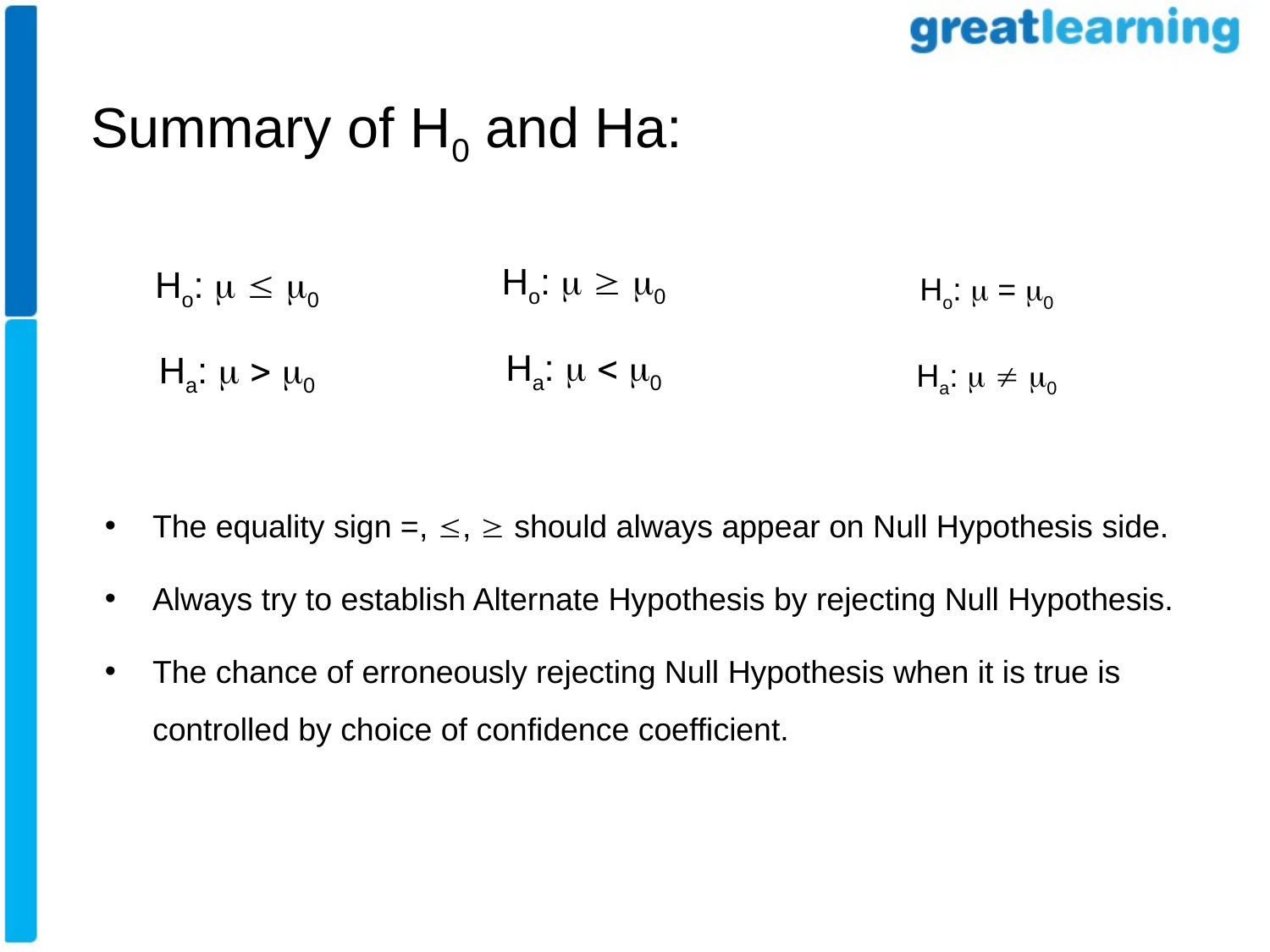

Summary of H0 and Ha:
| Ho: μ ≤ μ0 |
| --- |
| Ha: μ > μ0 |
| Ho: μ ≥ μ0 |
| --- |
| Ha: μ < μ0 |
| Ho: μ = μ0 |
| --- |
| Ha: μ ≠ μ0 |
The equality sign =, ≤, ≥ should always appear on Null Hypothesis side.
Always try to establish Alternate Hypothesis by rejecting Null Hypothesis.
The chance of erroneously rejecting Null Hypothesis when it is true is controlled by choice of confidence coefficient.